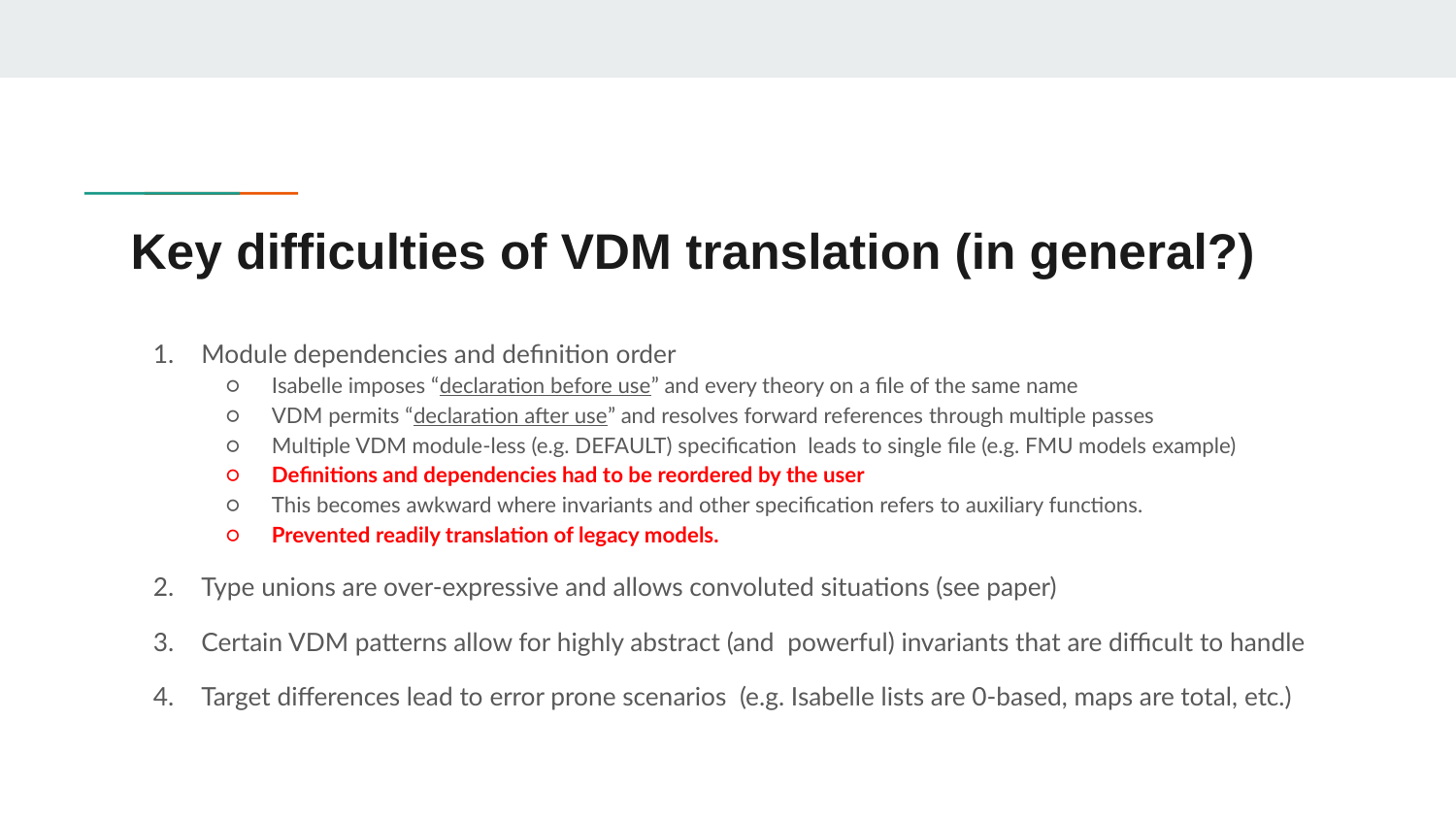

# Key difficulties of VDM translation (in general?)
Module dependencies and definition order
Isabelle imposes “declaration before use” and every theory on a file of the same name
VDM permits “declaration after use” and resolves forward references through multiple passes
Multiple VDM module-less (e.g. DEFAULT) specification  leads to single file (e.g. FMU models example)
Definitions and dependencies had to be reordered by the user
This becomes awkward where invariants and other specification refers to auxiliary functions.
Prevented readily translation of legacy models.
Type unions are over-expressive and allows convoluted situations (see paper)
Certain VDM patterns allow for highly abstract (and  powerful) invariants that are difficult to handle
Target differences lead to error prone scenarios  (e.g. Isabelle lists are 0-based, maps are total, etc.)